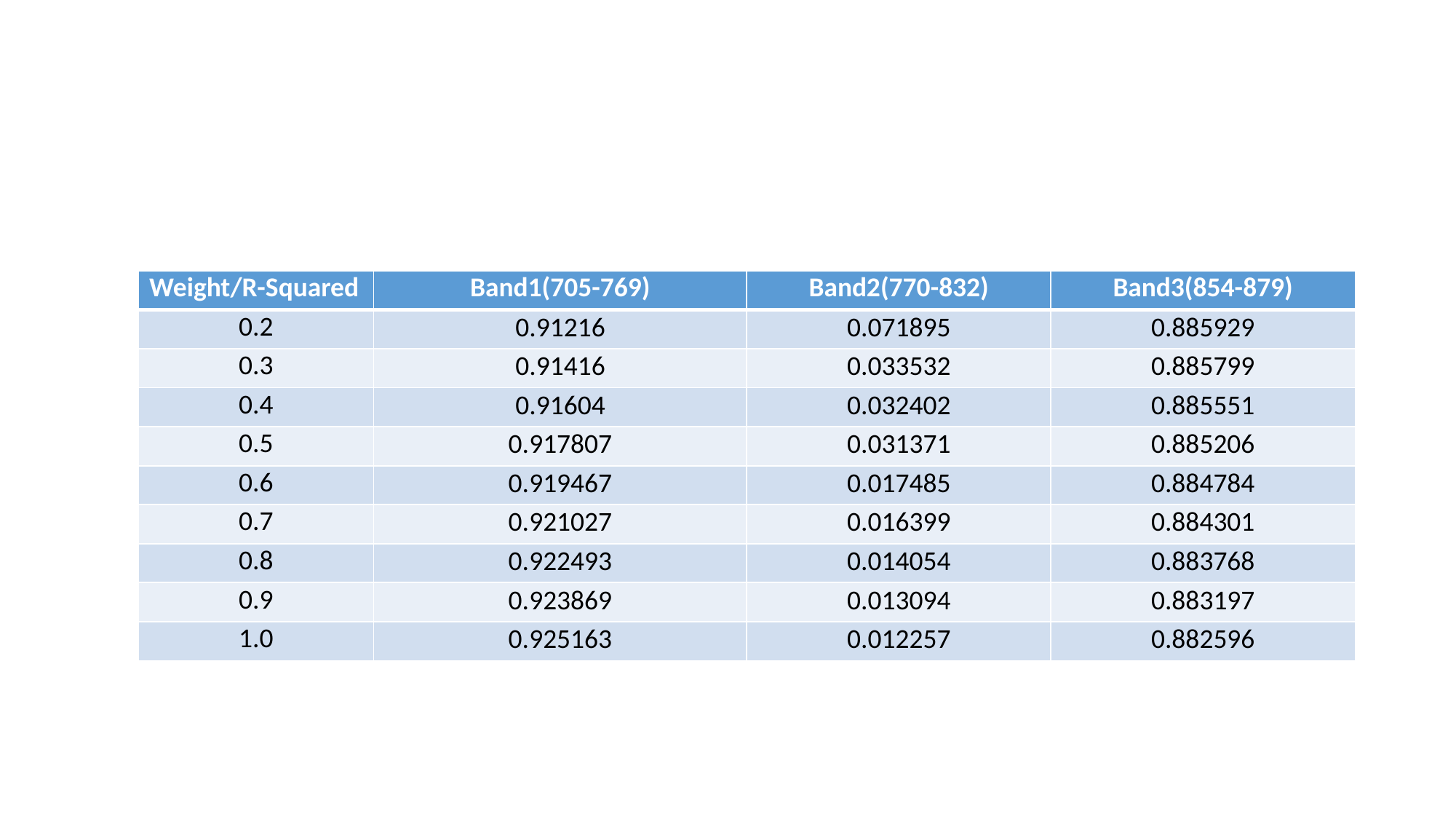

#
| Weight/R-Squared | Band1(705-769) | Band2(770-832) | Band3(854-879) |
| --- | --- | --- | --- |
| 0.2 | 0.91216 | 0.071895 | 0.885929 |
| 0.3 | 0.91416 | 0.033532 | 0.885799 |
| 0.4 | 0.91604 | 0.032402 | 0.885551 |
| 0.5 | 0.917807 | 0.031371 | 0.885206 |
| 0.6 | 0.919467 | 0.017485 | 0.884784 |
| 0.7 | 0.921027 | 0.016399 | 0.884301 |
| 0.8 | 0.922493 | 0.014054 | 0.883768 |
| 0.9 | 0.923869 | 0.013094 | 0.883197 |
| 1.0 | 0.925163 | 0.012257 | 0.882596 |